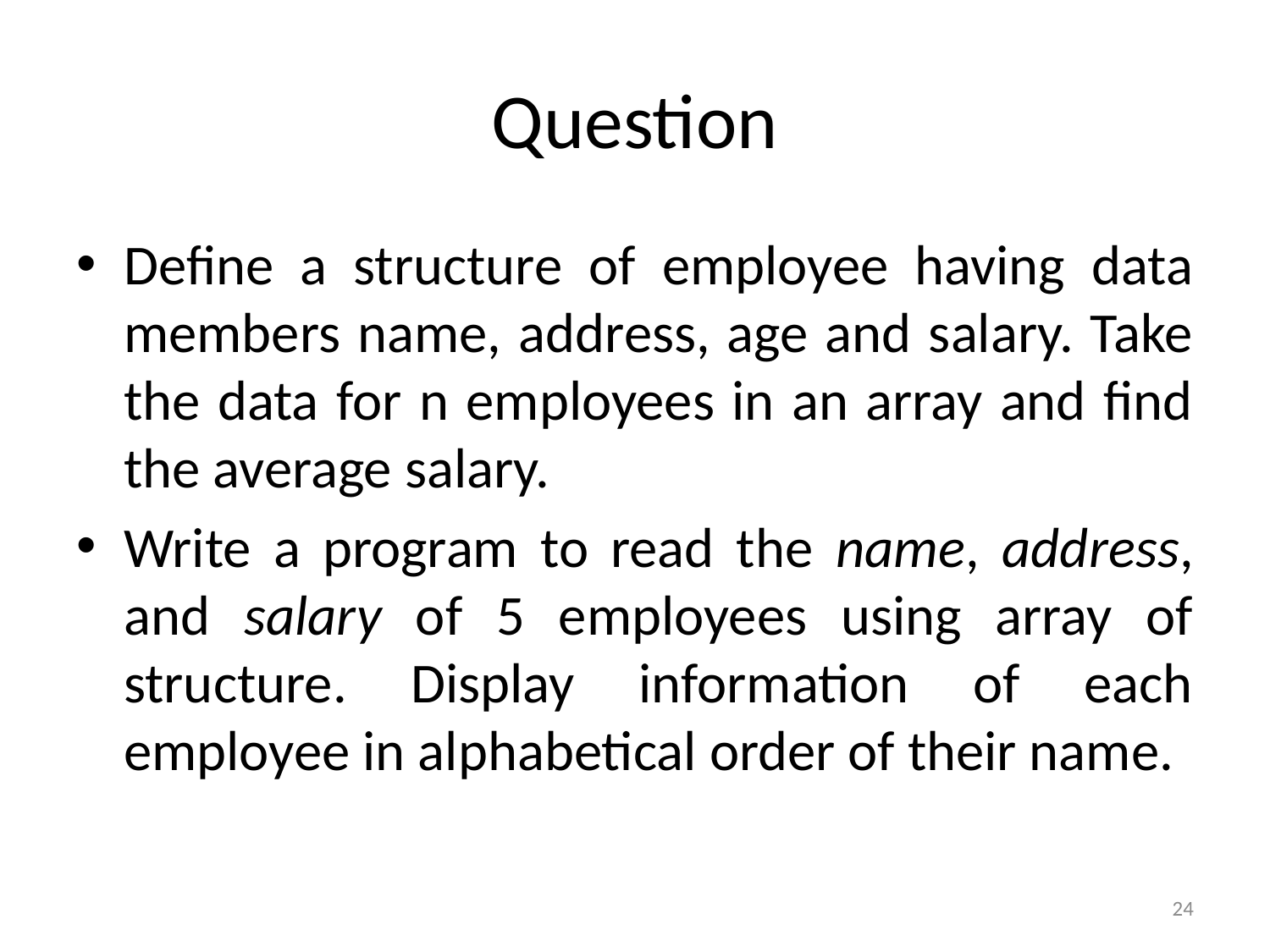

# Question
Define a structure of employee having data members name, address, age and salary. Take the data for n employees in an array and find the average salary.
Write a program to read the name, address, and salary of 5 employees using array of structure. Display information of each employee in alphabetical order of their name.
24